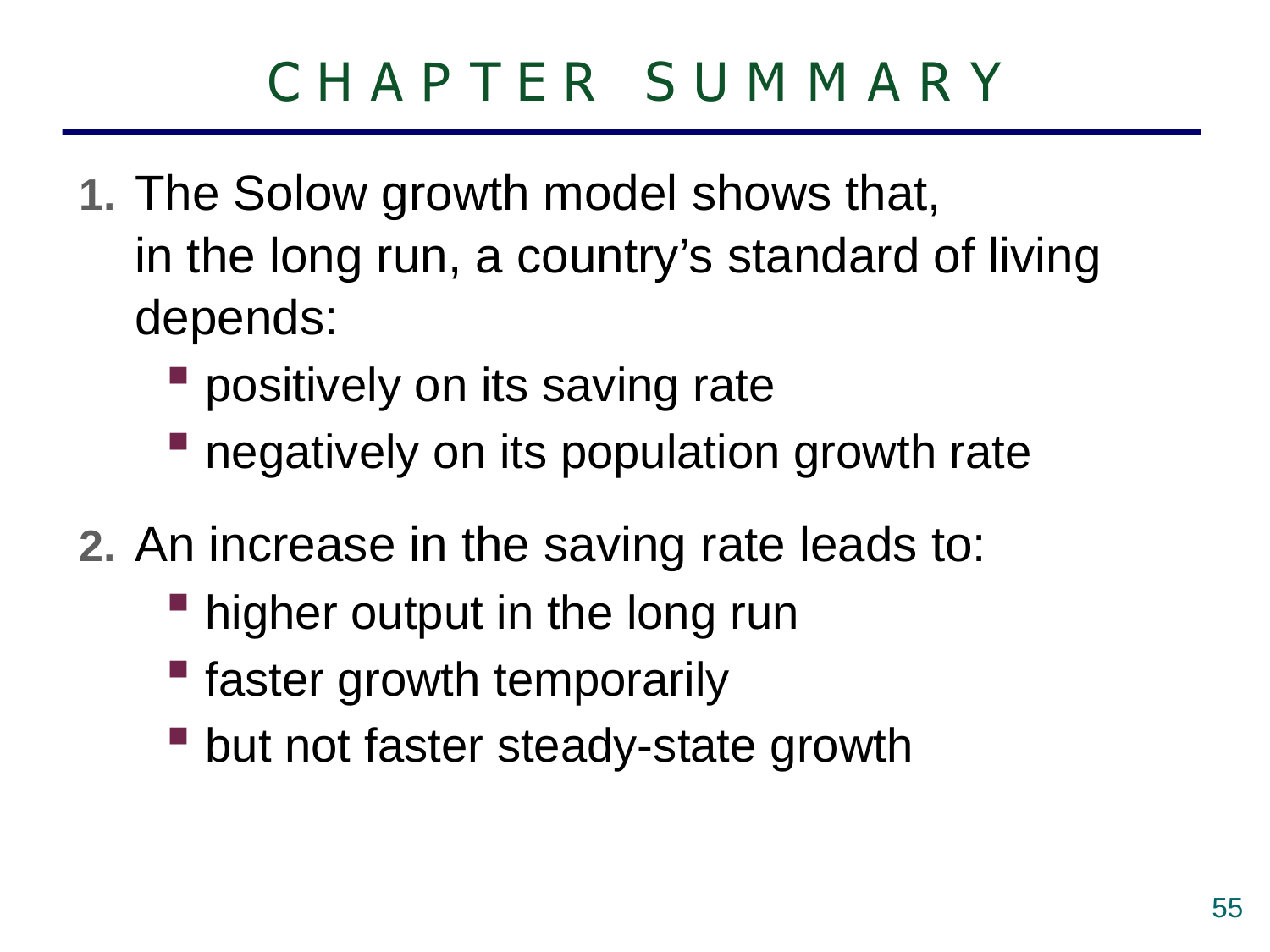

# CHAPTER SUMMARY

1.	The Solow growth model shows that,
in the long run, a country’s standard of living depends:
positively on its saving rate
negatively on its population growth rate
2.	An increase in the saving rate leads to:
higher output in the long run
faster growth temporarily
but not faster steady-state growth
55